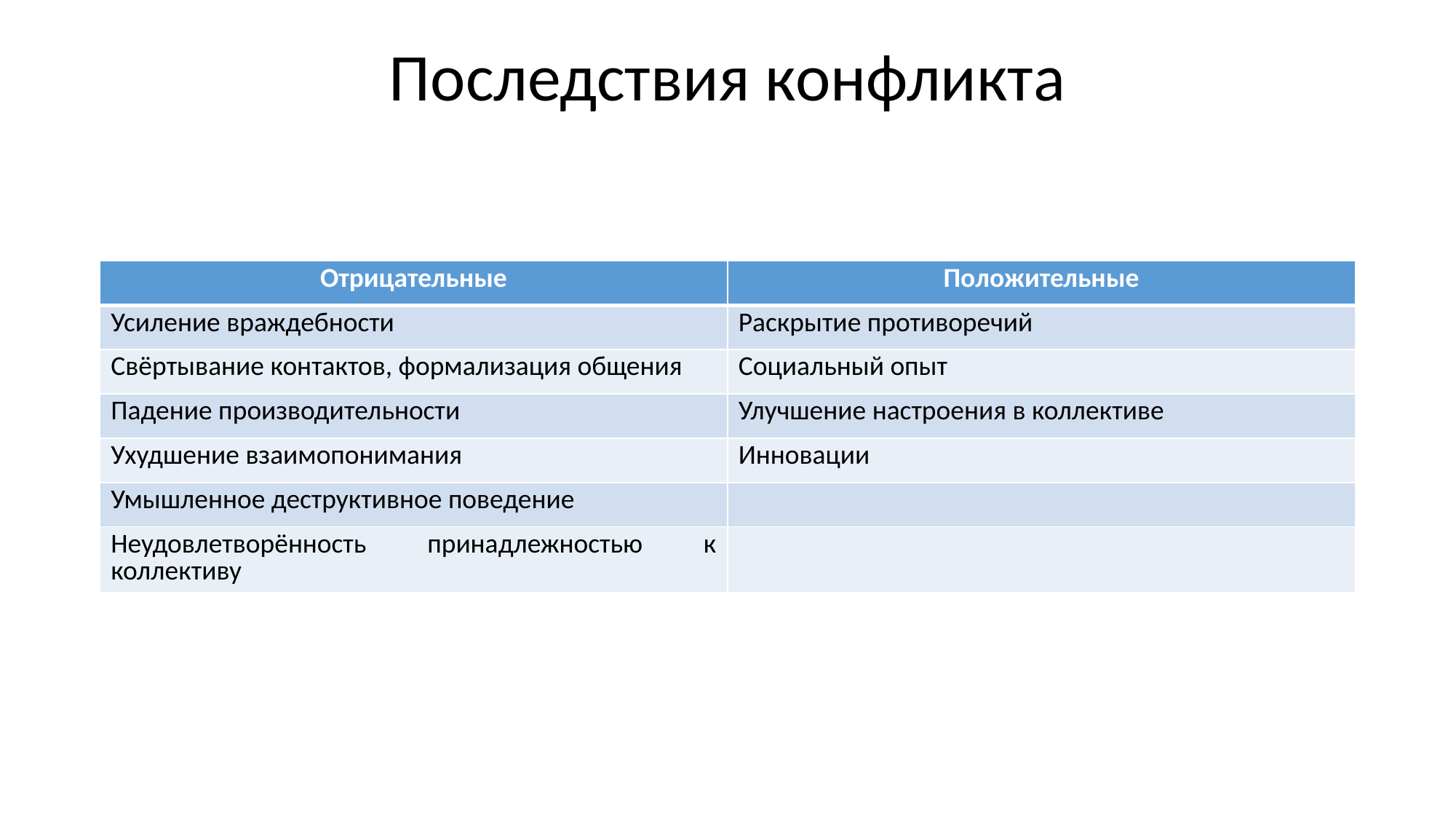

# Последствия конфликта
| Отрицательные | Положительные |
| --- | --- |
| Усиление враждебности | Раскрытие противоречий |
| Свёртывание контактов, формализация общения | Социальный опыт |
| Падение производительности | Улучшение настроения в коллективе |
| Ухудшение взаимопонимания | Инновации |
| Умышленное деструктивное поведение |  |
| Неудовлетворённость принадлежностью к коллективу |  |